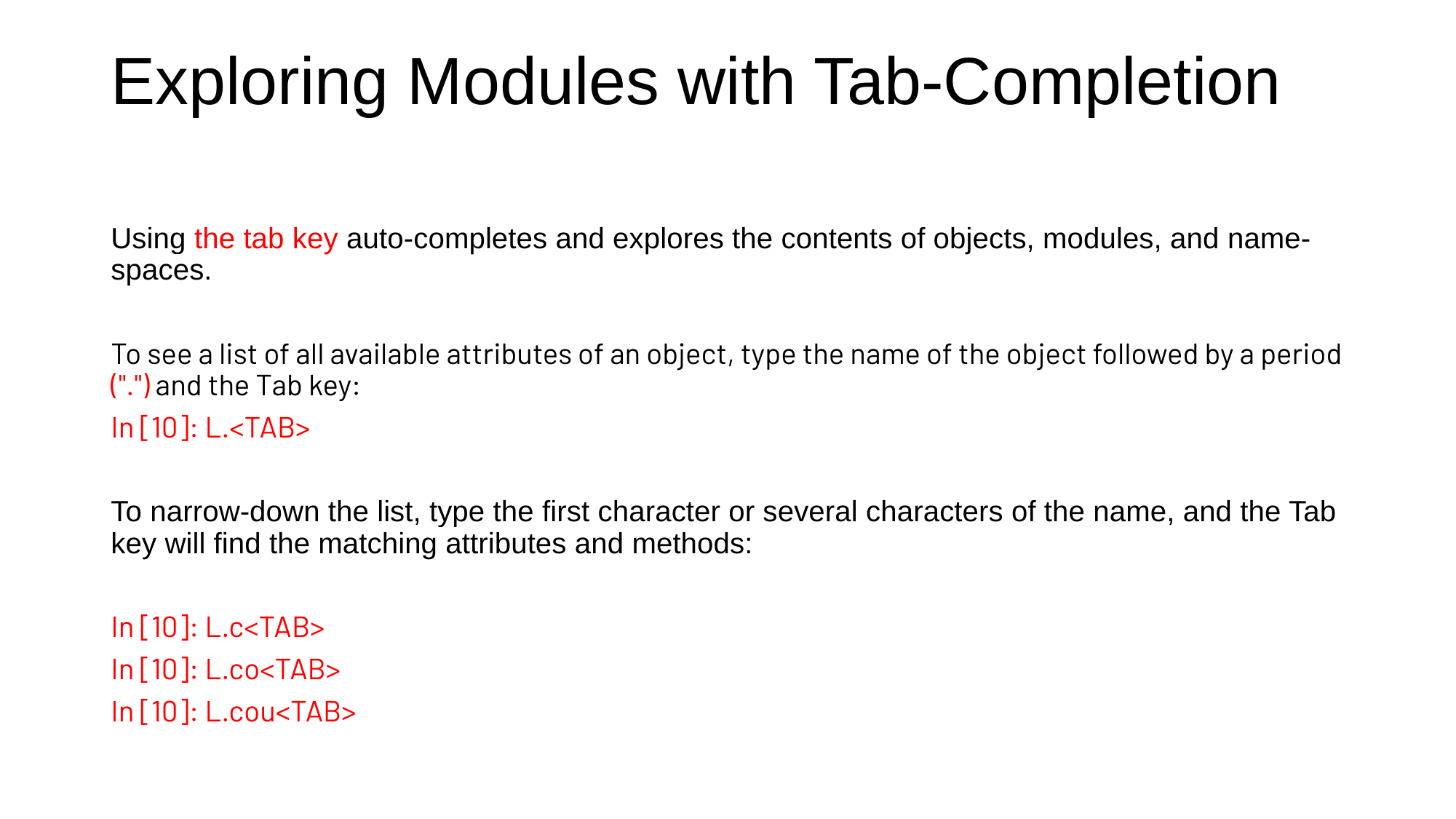

# Exploring Modules with Tab-Completion
Using the tab key auto-completes and explores the contents of objects, modules, and name-spaces.

To see a list of all available attributes of an object, type the name of the object followed by a period (".") and the Tab key:
In [10]: L.<TAB>

To narrow-down the list, type the first character or several characters of the name, and the Tab key will find the matching attributes and methods:

In [10]: L.c<TAB>
In [10]: L.co<TAB>
In [10]: L.cou<TAB>